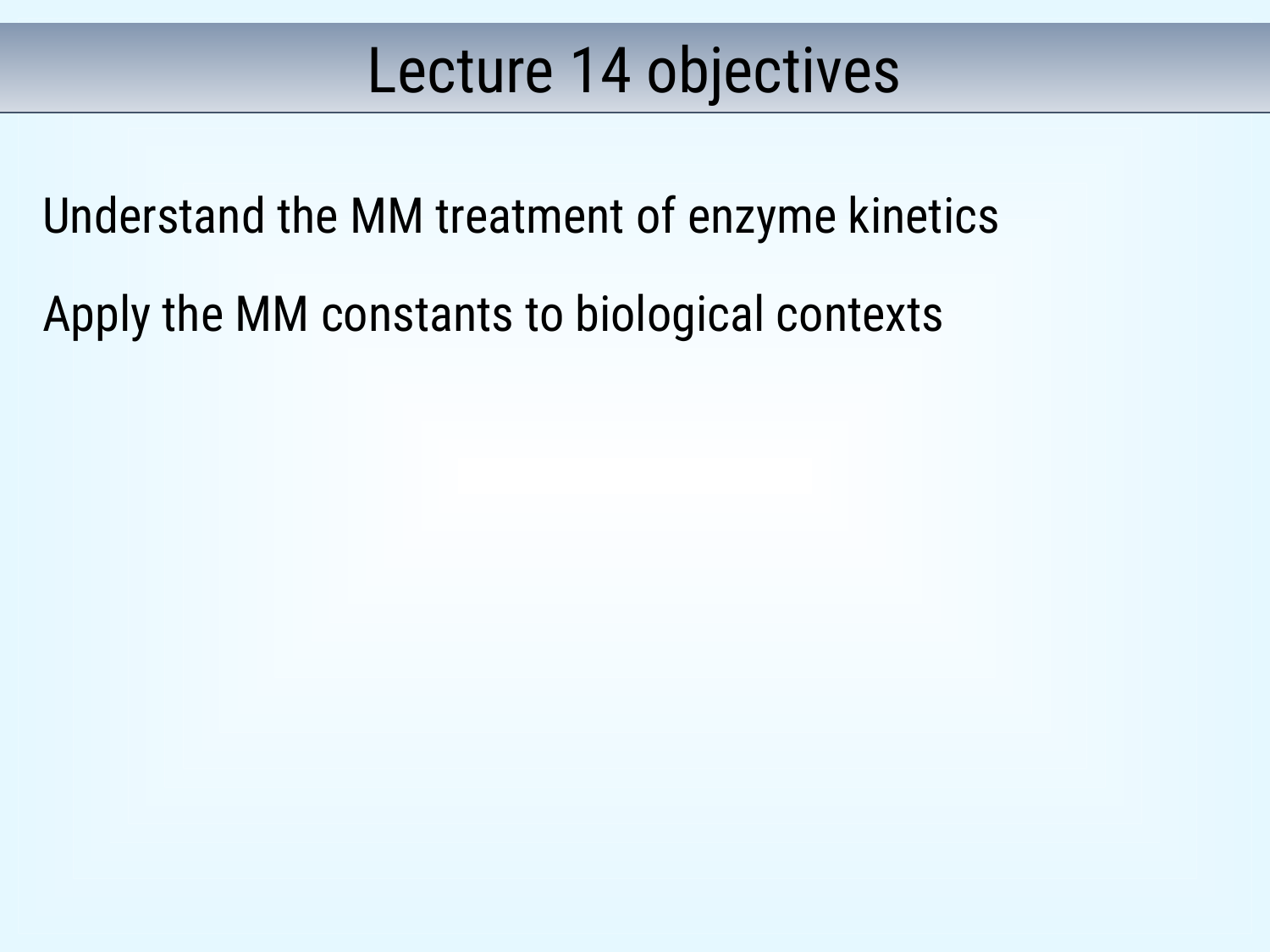

Lecture 14 objectives
Understand the MM treatment of enzyme kinetics
Apply the MM constants to biological contexts